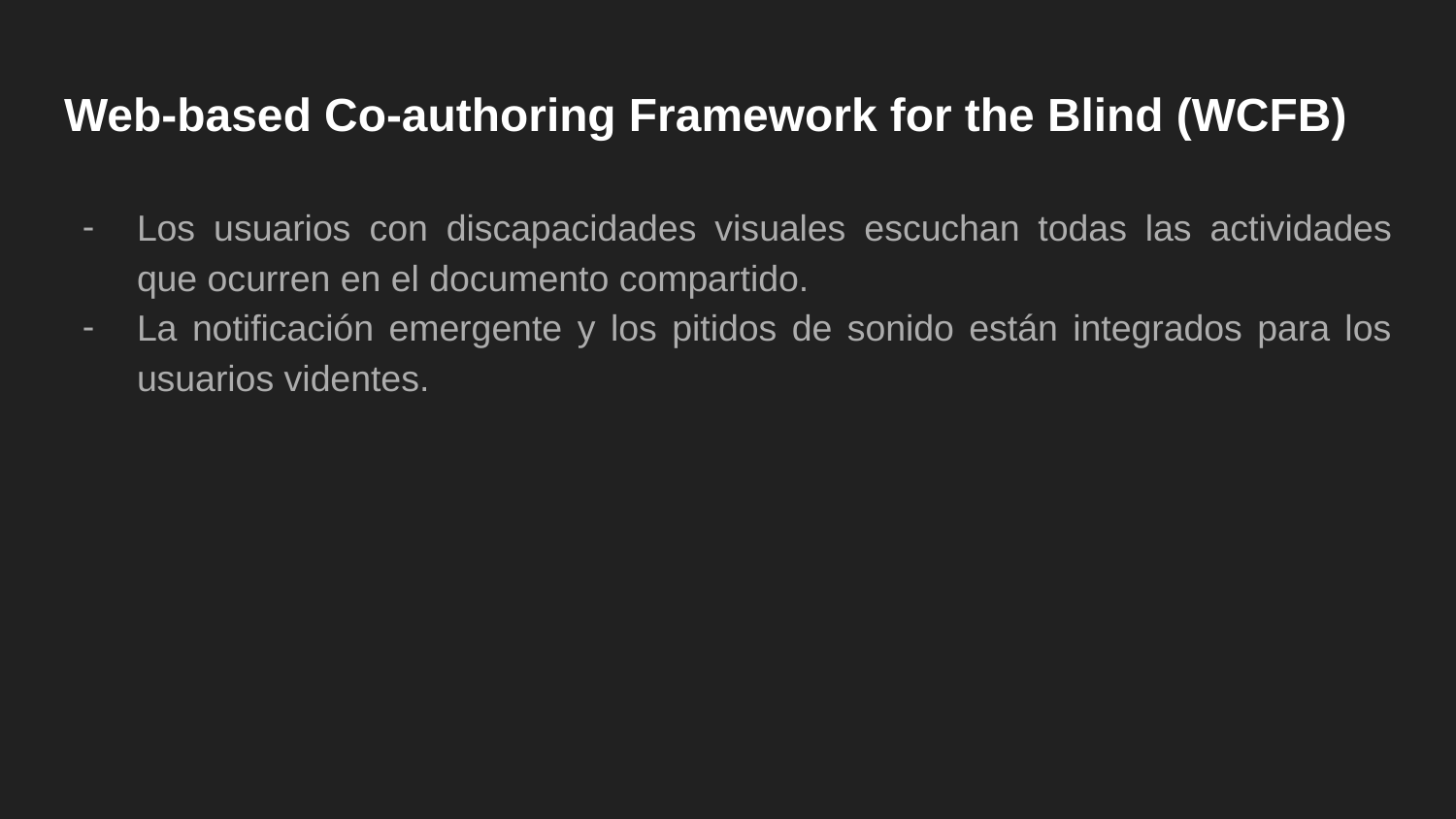

# Web-based Co-authoring Framework for the Blind (WCFB)
Los usuarios con discapacidades visuales escuchan todas las actividades que ocurren en el documento compartido.
La notificación emergente y los pitidos de sonido están integrados para los usuarios videntes.